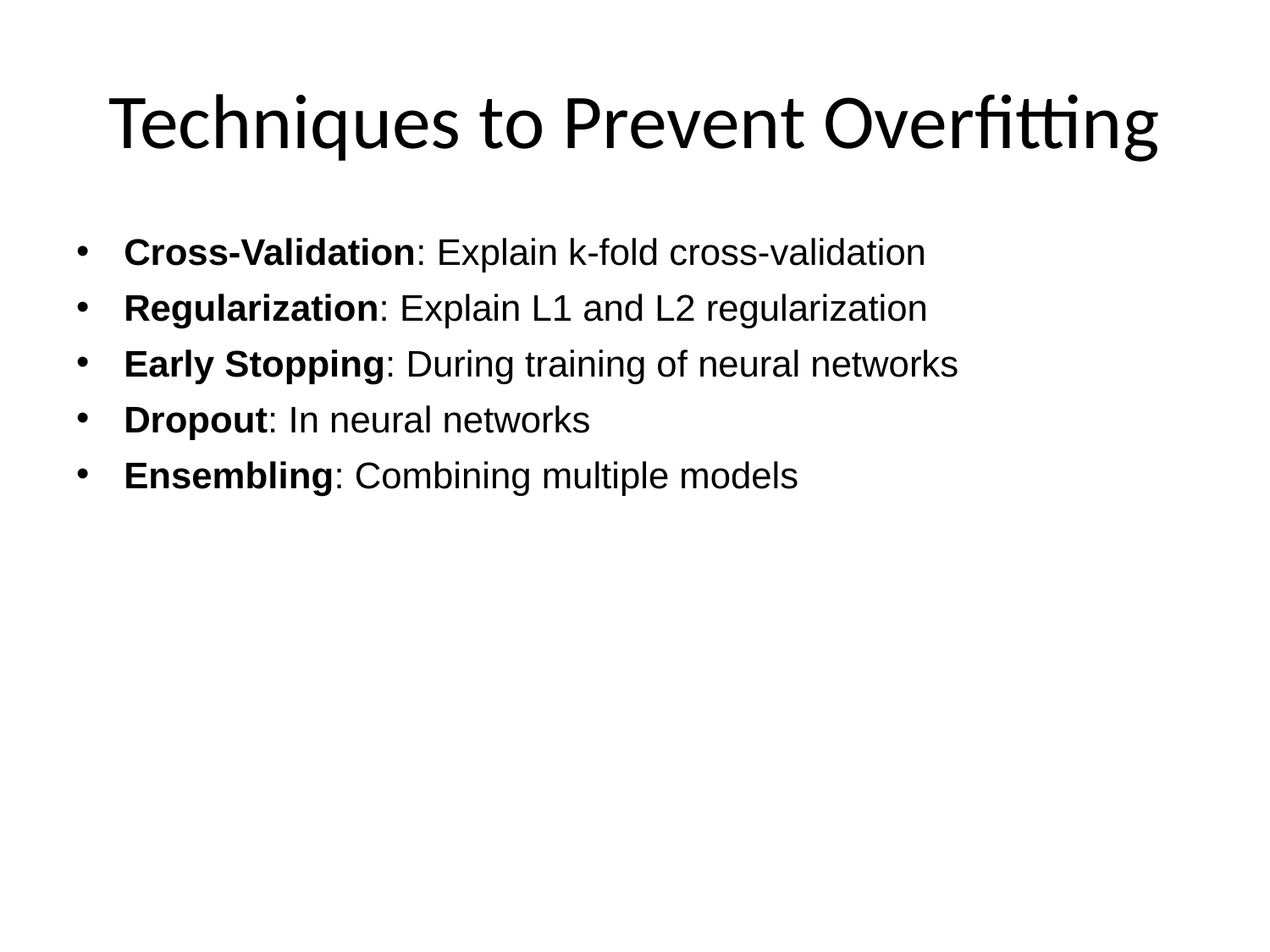

# Techniques to Prevent Overfitting
Cross-Validation: Explain k-fold cross-validation
Regularization: Explain L1 and L2 regularization
Early Stopping: During training of neural networks
Dropout: In neural networks
Ensembling: Combining multiple models